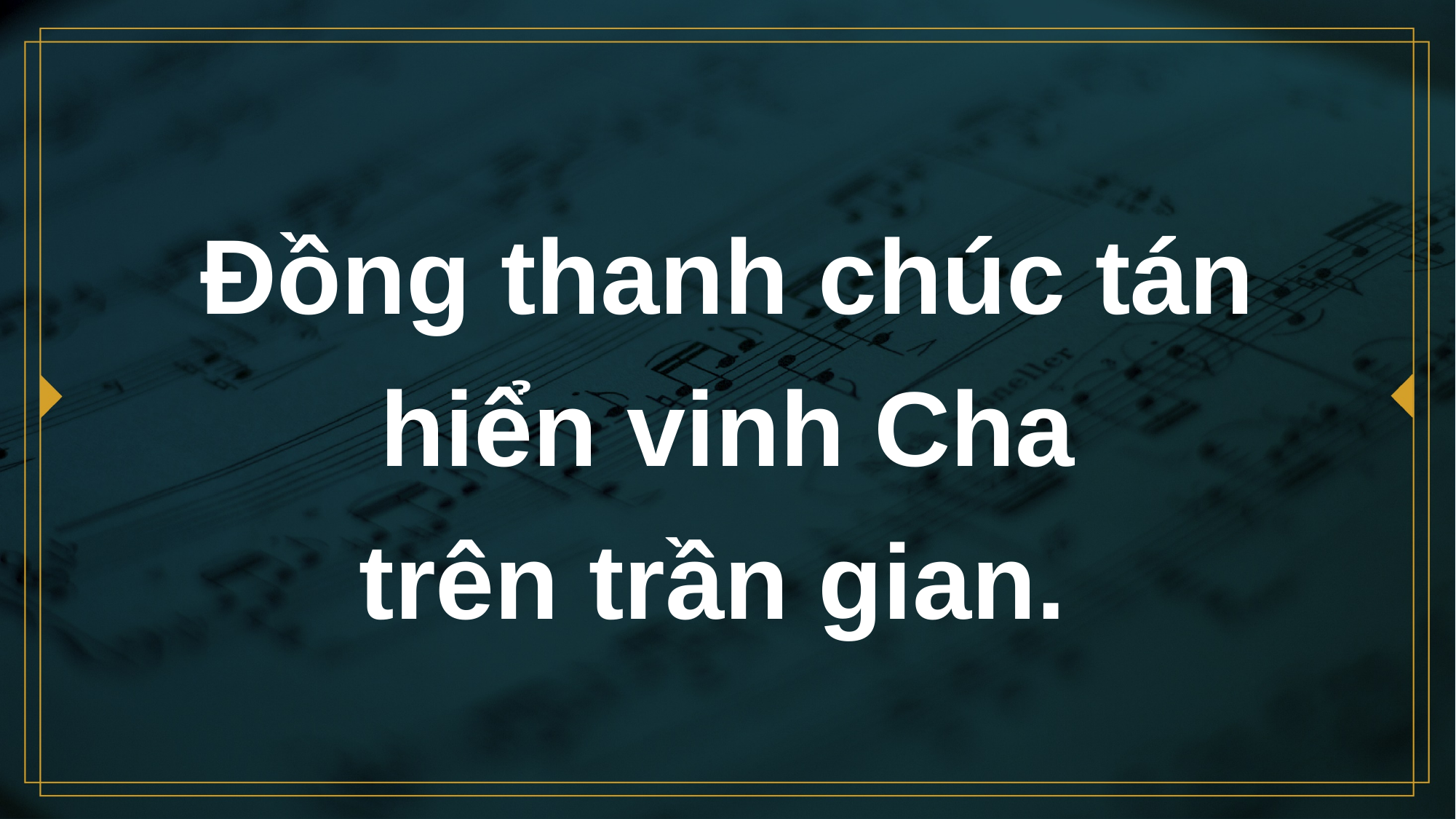

# Đồng thanh chúc tán hiển vinh Cha trên trần gian.